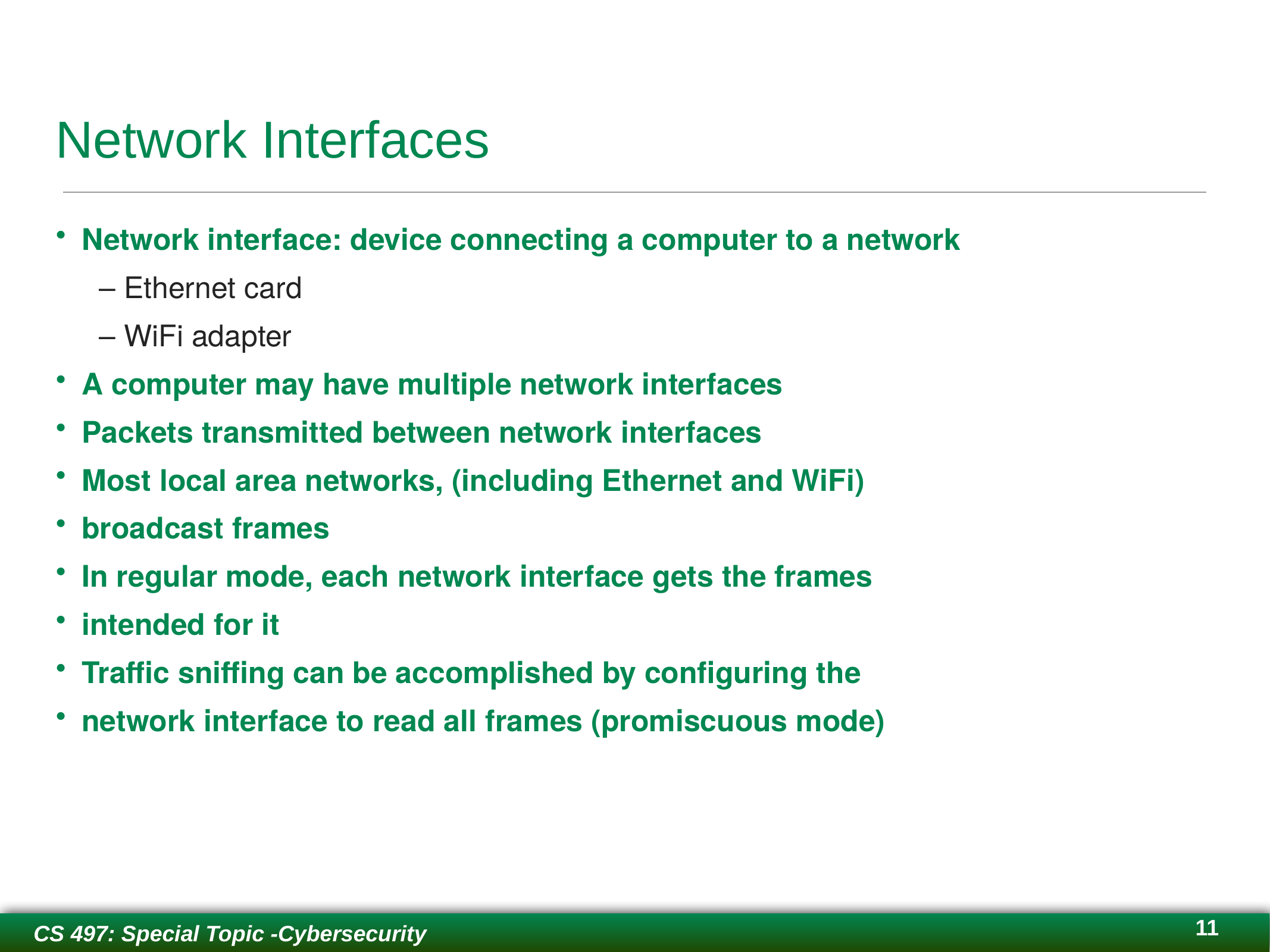

# Network Interfaces
Network interface: device connecting a computer to a network
– Ethernet card
– WiFi adapter
A computer may have multiple network interfaces
Packets transmitted between network interfaces
Most local area networks, (including Ethernet and WiFi)
broadcast frames
In regular mode, each network interface gets the frames
intended for it
Traffic sniffing can be accomplished by configuring the
network interface to read all frames (promiscuous mode)
11